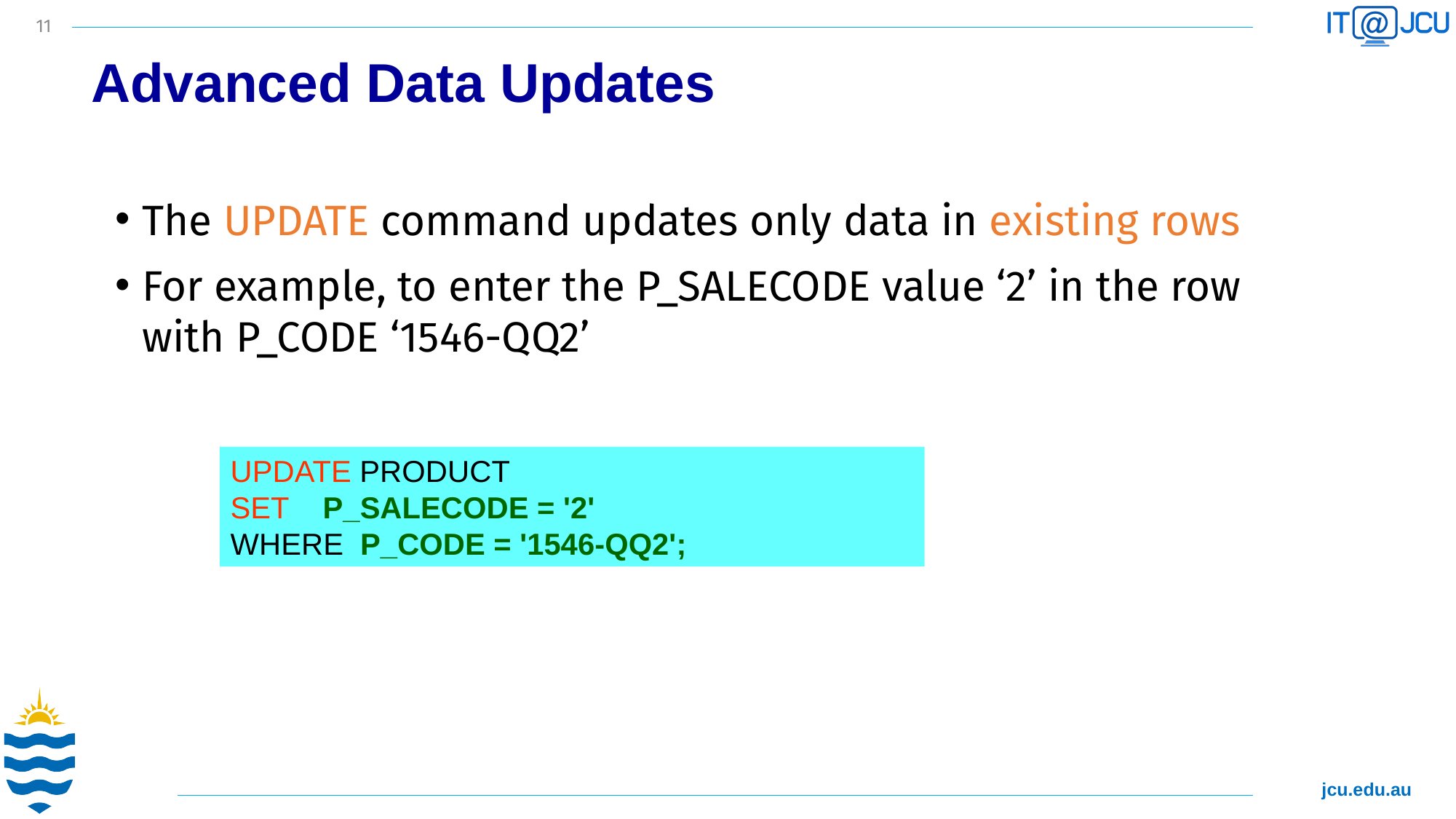

11
# Advanced Data Updates
The UPDATE command updates only data in existing rows
For example, to enter the P_SALECODE value ‘2’ in the row with P_CODE ‘1546-QQ2’
UPDATE PRODUCT
SET    P_SALECODE = '2'
WHERE  P_CODE = '1546-QQ2';